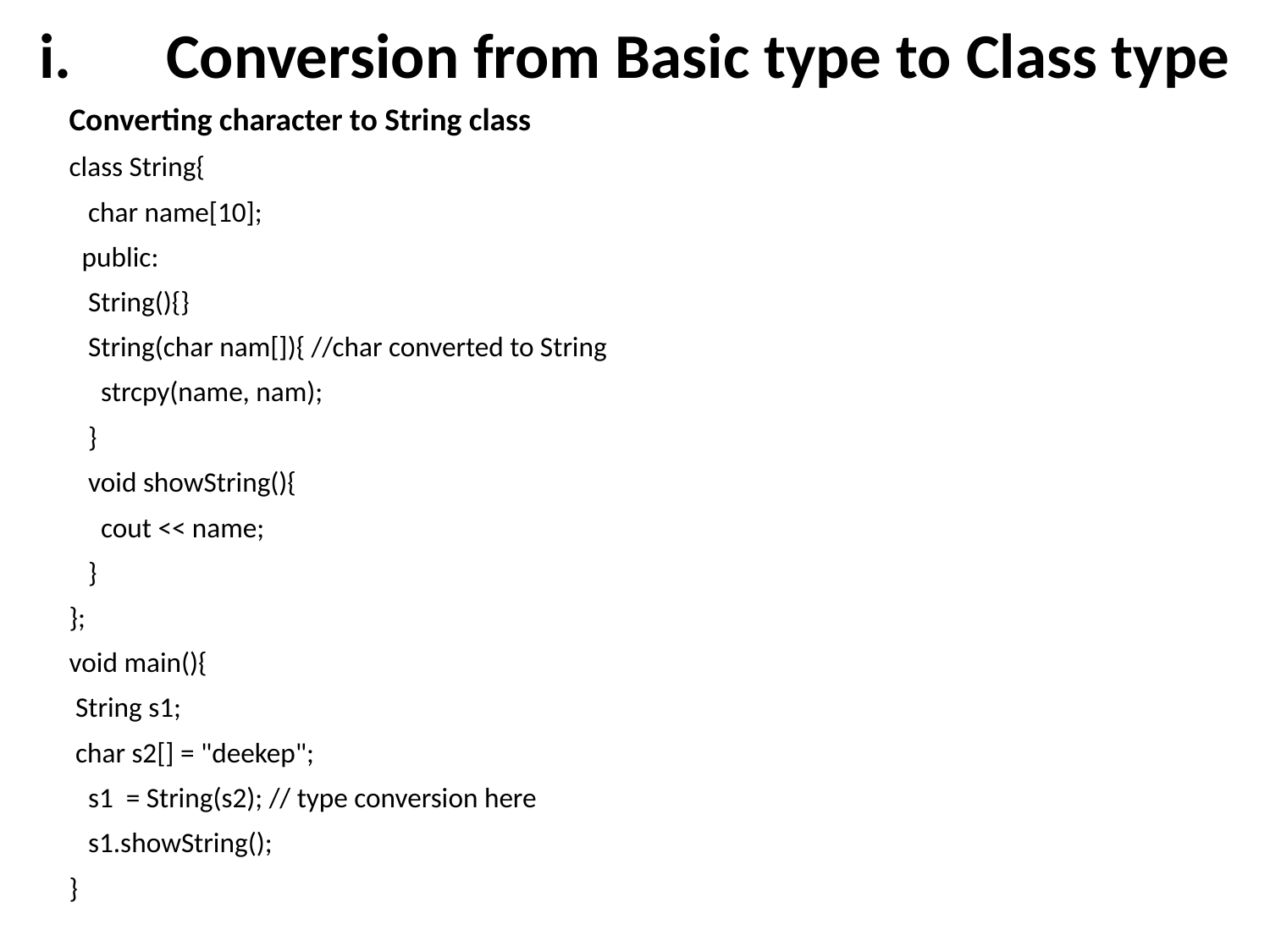

# i.	Conversion from Basic type to Class type
Converting character to String class
class String{
   char name[10];
  public:
   String(){}
   String(char nam[]){ //char converted to String
     strcpy(name, nam);
   }
   void showString(){
     cout << name;
   }
};
void main(){
 String s1;
 char s2[] = "deekep";
   s1  = String(s2); // type conversion here
   s1.showString();
}